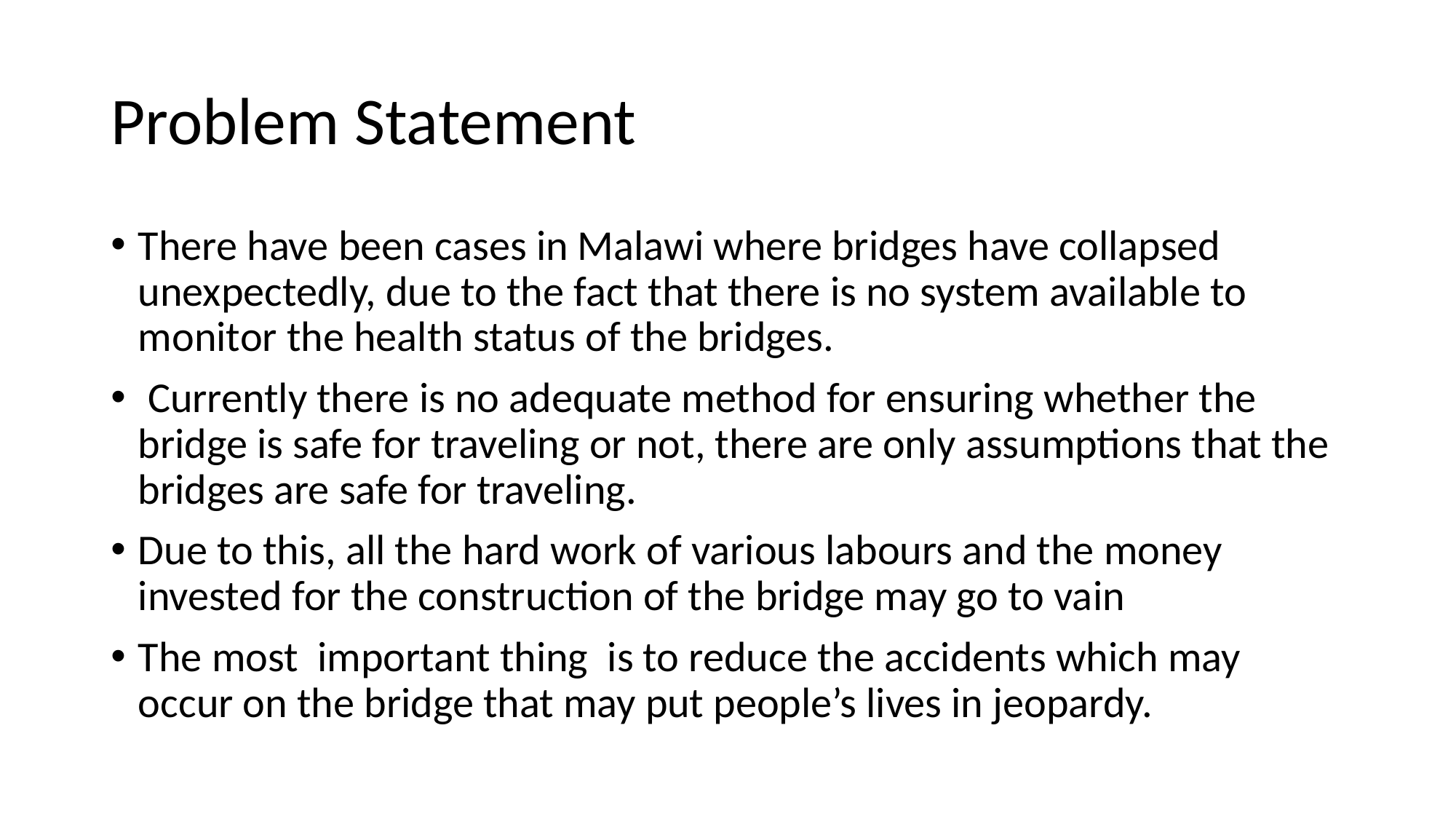

# Problem Statement
There have been cases in Malawi where bridges have collapsed unexpectedly, due to the fact that there is no system available to monitor the health status of the bridges.
 Currently there is no adequate method for ensuring whether the bridge is safe for traveling or not, there are only assumptions that the bridges are safe for traveling.
Due to this, all the hard work of various labours and the money invested for the construction of the bridge may go to vain
The most  important thing  is to reduce the accidents which may occur on the bridge that may put people’s lives in jeopardy.